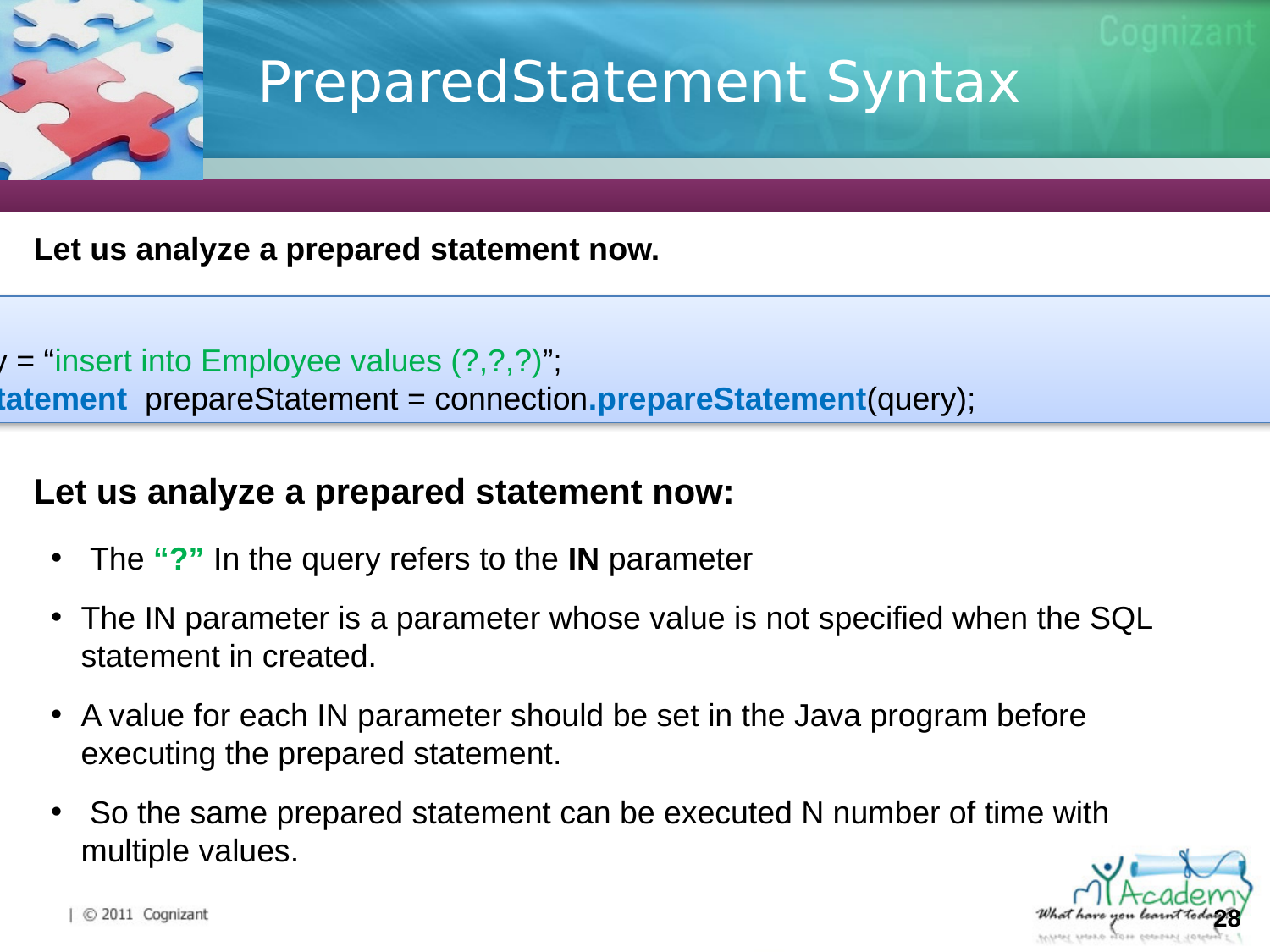

# PreparedStatement Syntax
Let us analyze a prepared statement now.
Example:
String query = “insert into Employee values (?,?,?)”;
PreparedStatement  prepareStatement = connection.prepareStatement(query);
Let us analyze a prepared statement now:
 The “?” In the query refers to the IN parameter
The IN parameter is a parameter whose value is not specified when the SQL statement in created.
A value for each IN parameter should be set in the Java program before executing the prepared statement.
 So the same prepared statement can be executed N number of time with multiple values.
28